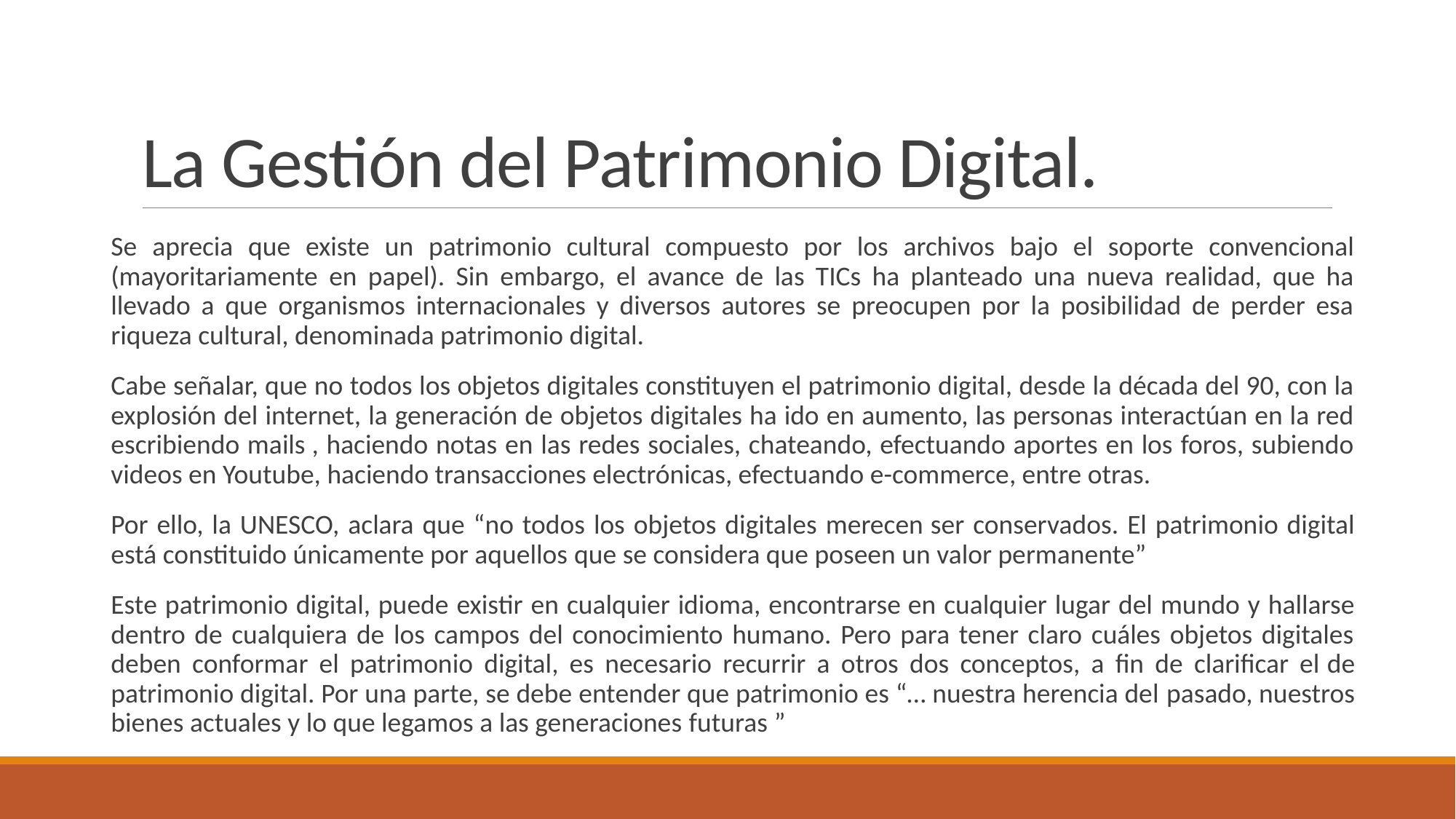

# La Gestión del Patrimonio Digital.
Se aprecia que existe un patrimonio cultural compuesto por los archivos bajo el soporte convencional (mayoritariamente en papel). Sin embargo, el avance de las TICs ha planteado una nueva realidad, que ha llevado a que organismos internacionales y diversos autores se preocupen por la posibilidad de perder esa riqueza cultural, denominada patrimonio digital.
Cabe señalar, que no todos los objetos digitales constituyen el patrimonio digital, desde la década del 90, con la explosión del internet, la generación de objetos digitales ha ido en aumento, las personas interactúan en la red escribiendo mails , haciendo notas en las redes sociales, chateando, efectuando aportes en los foros, subiendo videos en Youtube, haciendo transacciones electrónicas, efectuando e-commerce, entre otras.
Por ello, la UNESCO, aclara que “no todos los objetos digitales merecen ser conservados. El patrimonio digital está constituido únicamente por aquellos que se considera que poseen un valor permanente”
Este patrimonio digital, puede existir en cualquier idioma, encontrarse en cualquier lugar del mundo y hallarse dentro de cualquiera de los campos del conocimiento humano. Pero para tener claro cuáles objetos digitales deben conformar el patrimonio digital, es necesario recurrir a otros dos conceptos, a fin de clarificar el de patrimonio digital. Por una parte, se debe entender que patrimonio es “… nuestra herencia del pasado, nuestros bienes actuales y lo que legamos a las generaciones futuras ”